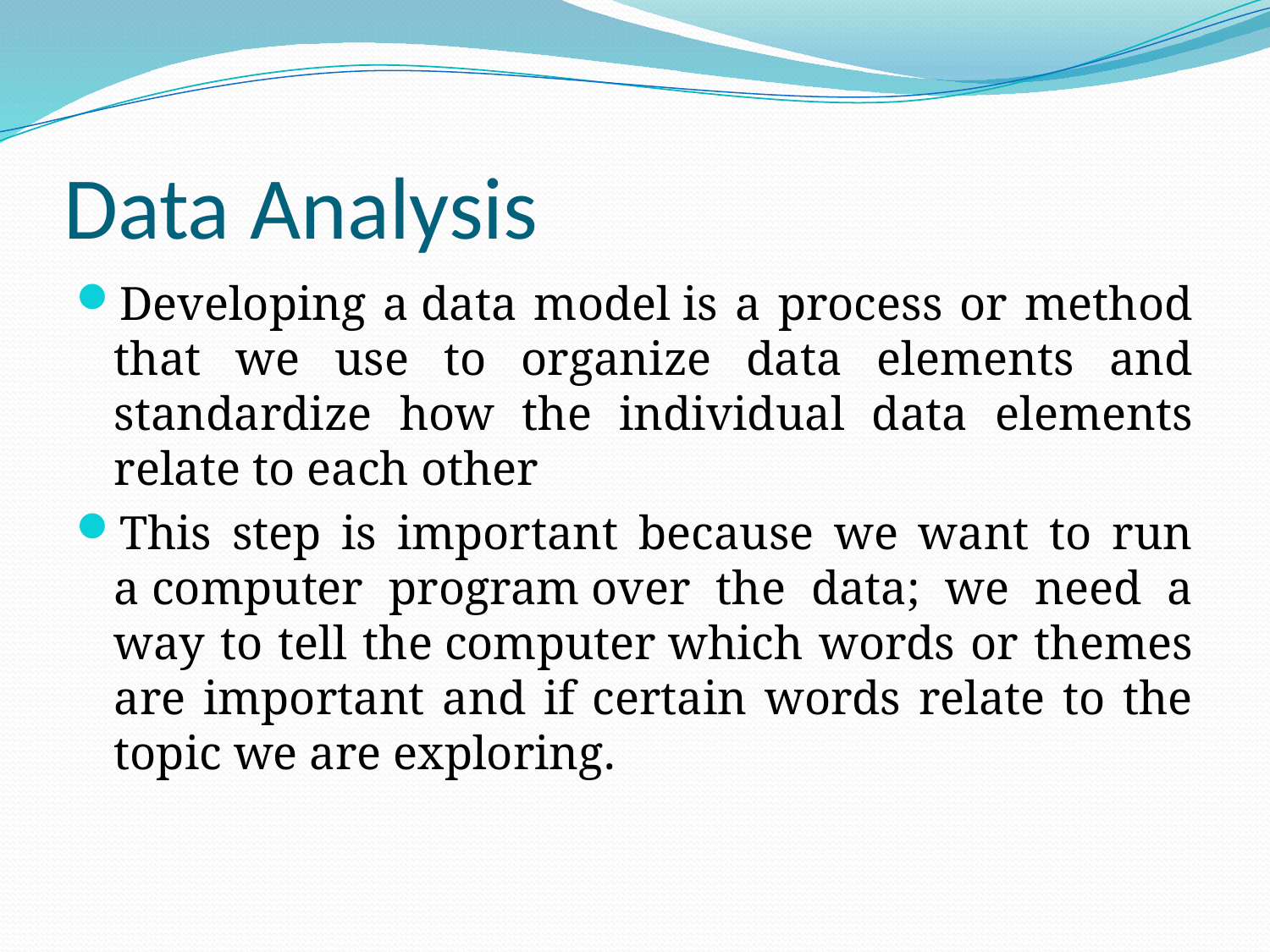

# Data Analysis
Developing a data model is a process or method that we use to organize data elements and standardize how the individual data elements relate to each other
This step is important because we want to run a computer program over the data; we need a way to tell the computer which words or themes are important and if certain words relate to the topic we are exploring.